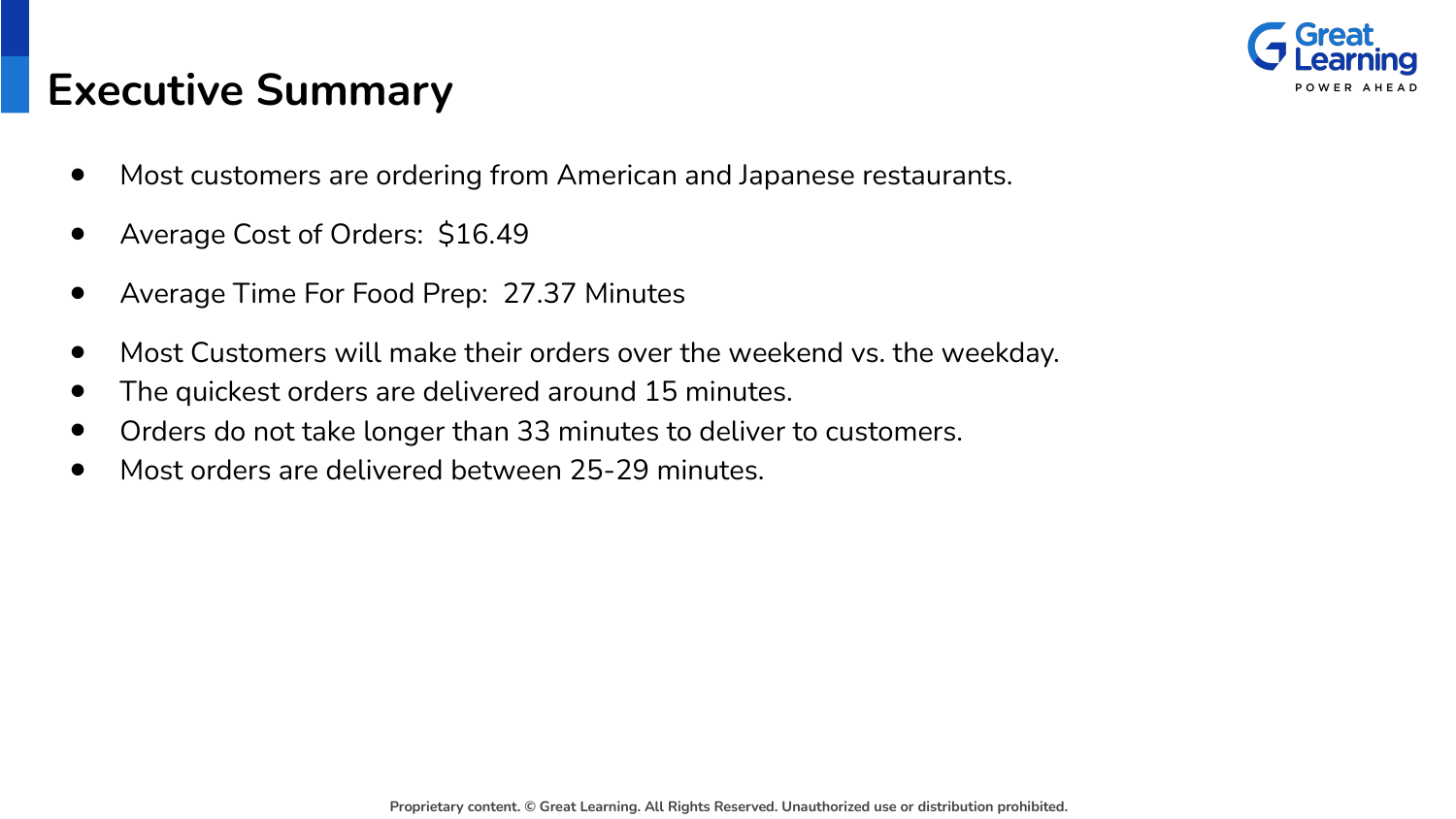

# Executive Summary
Most customers are ordering from American and Japanese restaurants.
Average Cost of Orders:  $16.49
Average Time For Food Prep:  27.37 Minutes
Most Customers will make their orders over the weekend vs. the weekday.
The quickest orders are delivered around 15 minutes.
Orders do not take longer than 33 minutes to deliver to customers.
Most orders are delivered between 25-29 minutes.